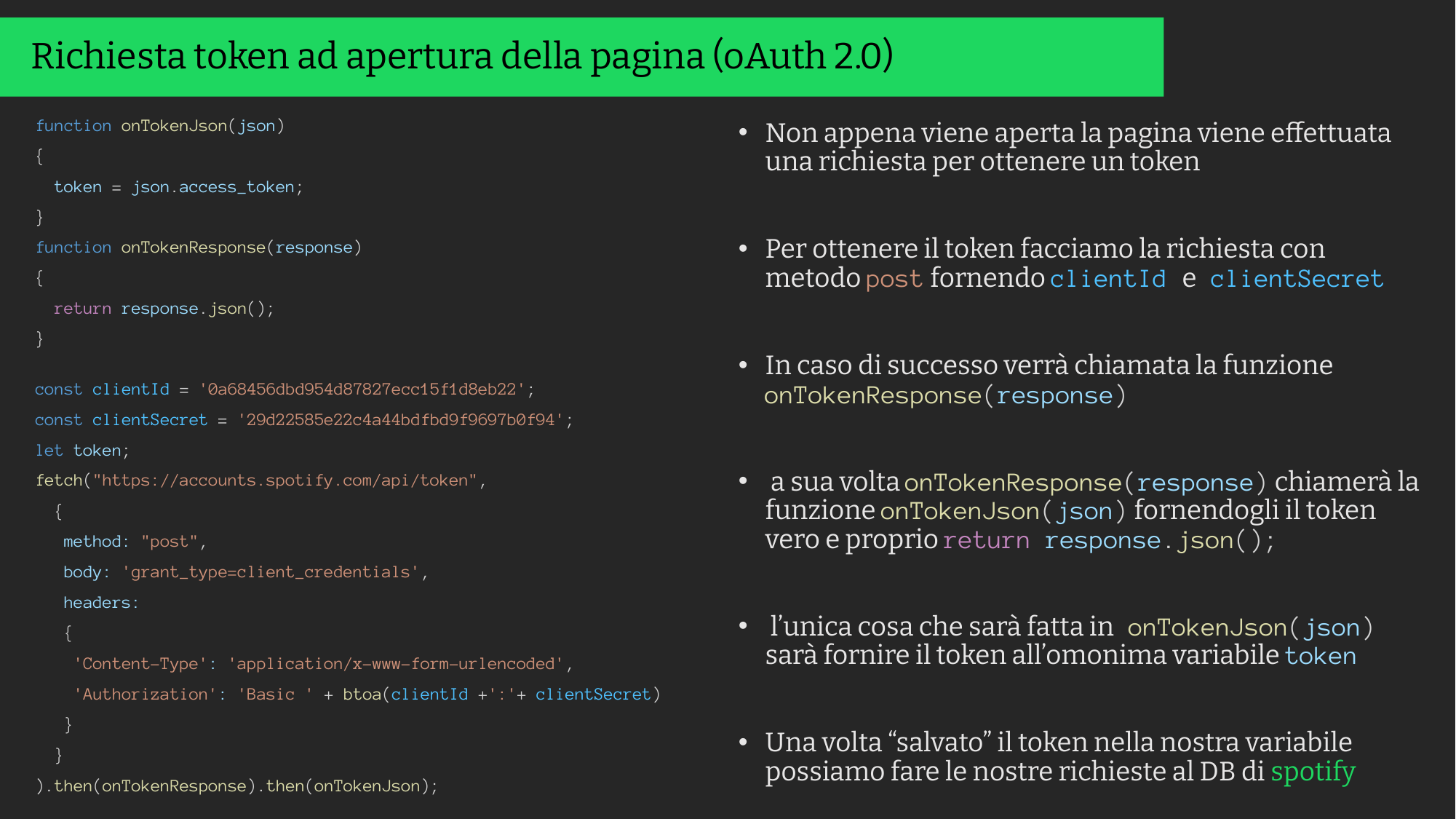

# Richiesta token ad apertura della pagina (oAuth 2.0)
function onTokenJson(json)
{
  token = json.access_token;
}
function onTokenResponse(response)
{
  return response.json();
}
const clientId = '0a68456dbd954d87827ecc15f1d8eb22';
const clientSecret = '29d22585e22c4a44bdfbd9f9697b0f94';
let token;
fetch("https://accounts.spotify.com/api/token",
  {
   method: "post",
   body: 'grant_type=client_credentials',
   headers:
   {
    'Content-Type': 'application/x-www-form-urlencoded',
    'Authorization': 'Basic ' + btoa(clientId +':'+ clientSecret)
   }
  }
).then(onTokenResponse).then(onTokenJson);

Non appena viene aperta la pagina viene effettuata una richiesta per ottenere un token

Per ottenere il token facciamo la richiesta con metodo post fornendo clientId e clientSecret

In caso di successo verrà chiamata la funzione onTokenResponse(response)

 a sua volta onTokenResponse(response) chiamerà la funzione onTokenJson(json) fornendogli il token vero e proprio return response.json();

 l’unica cosa che sarà fatta in onTokenJson(json) sarà fornire il token all’omonima variabile token

Una volta “salvato” il token nella nostra variabile possiamo fare le nostre richieste al DB di spotify